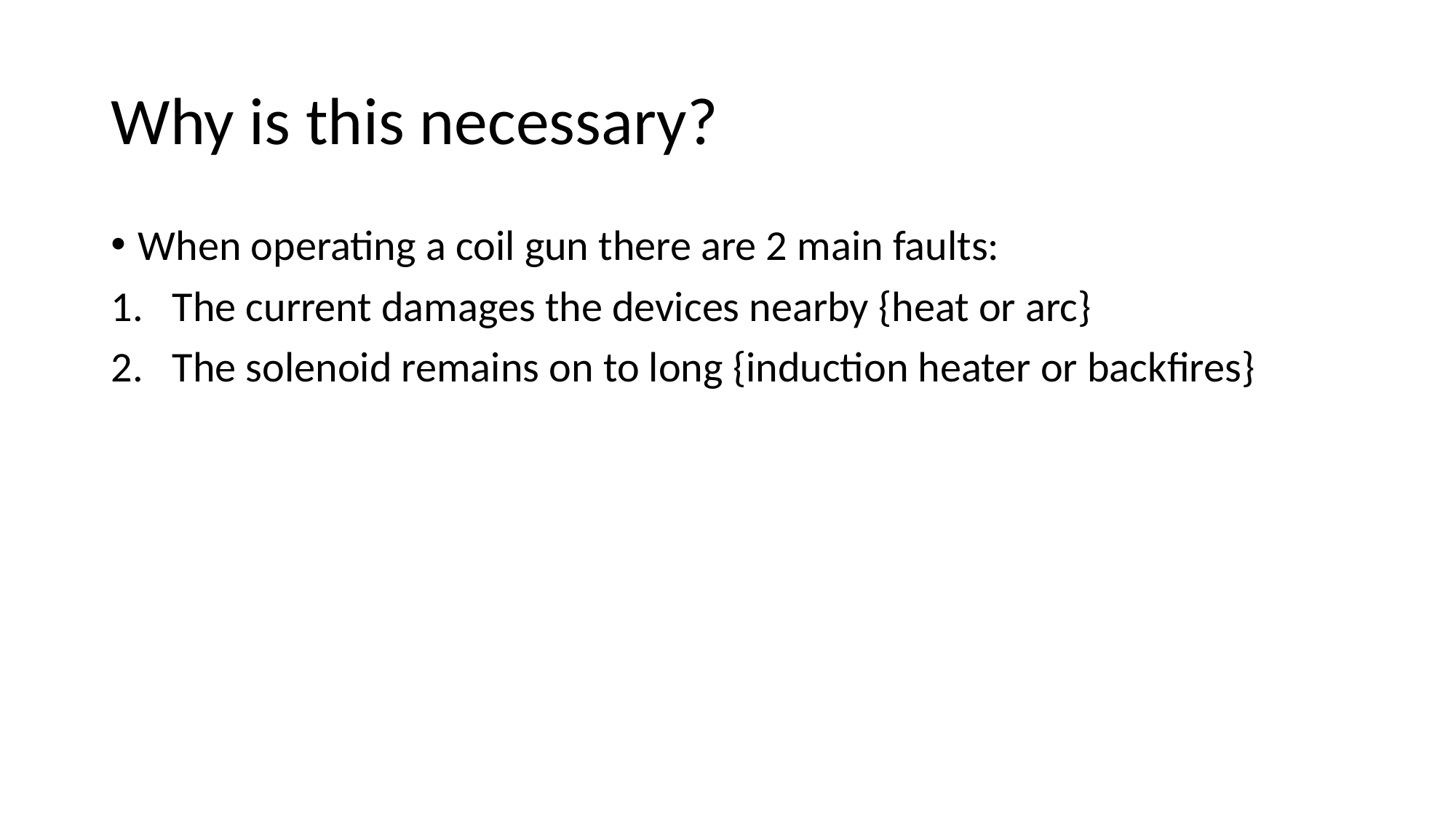

# Why is this necessary?
When operating a coil gun there are 2 main faults:
The current damages the devices nearby {heat or arc}
The solenoid remains on to long {induction heater or backfires}